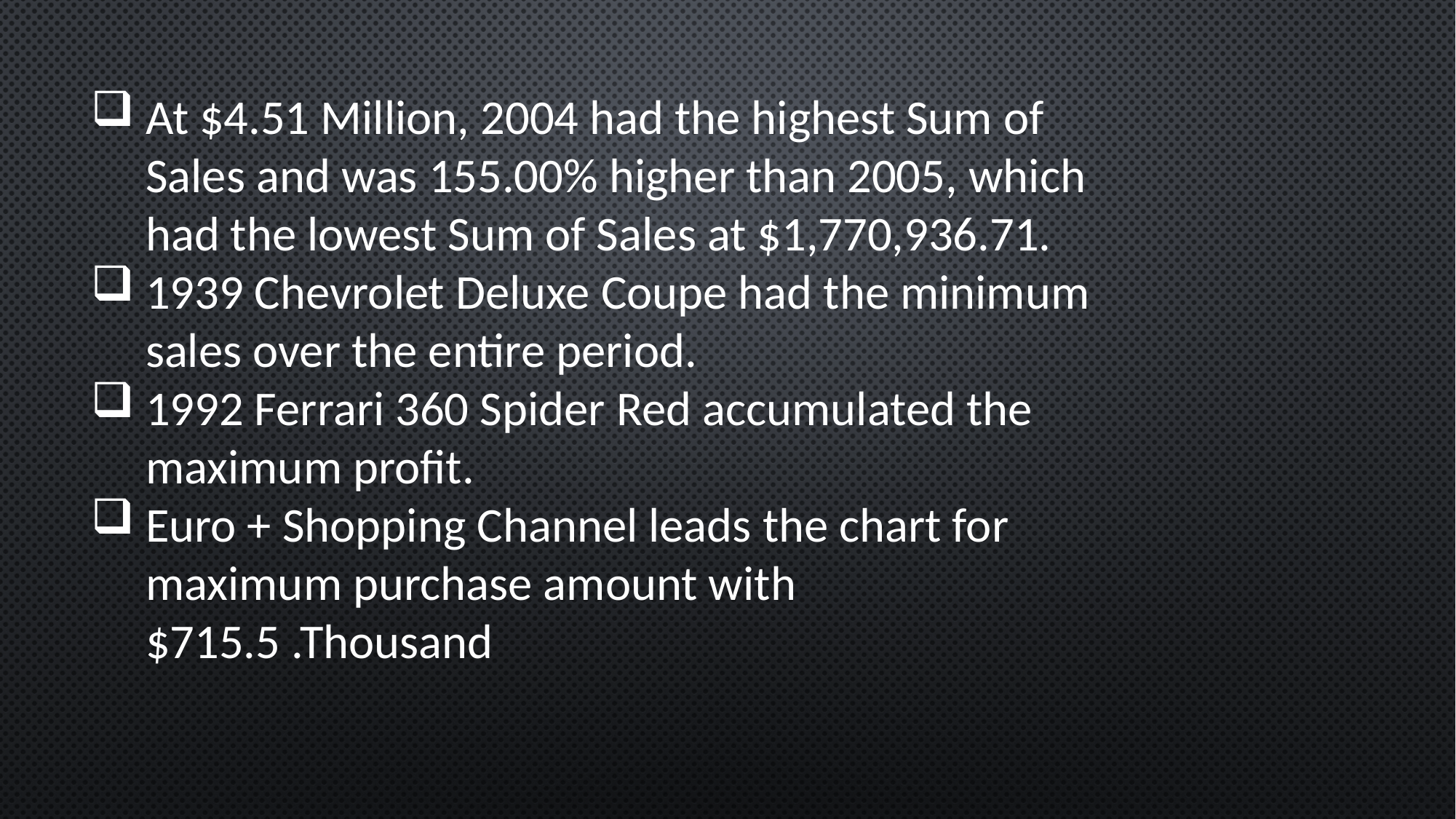

At $4.51 Million, 2004 had the highest Sum of Sales and was 155.00% higher than 2005, which had the lowest Sum of Sales at $1,770,936.71.
1939 Chevrolet Deluxe Coupe had the minimum sales over the entire period.
1992 Ferrari 360 Spider Red accumulated the maximum profit.
Euro + Shopping Channel leads the chart for maximum purchase amount with $715.5 .Thousand